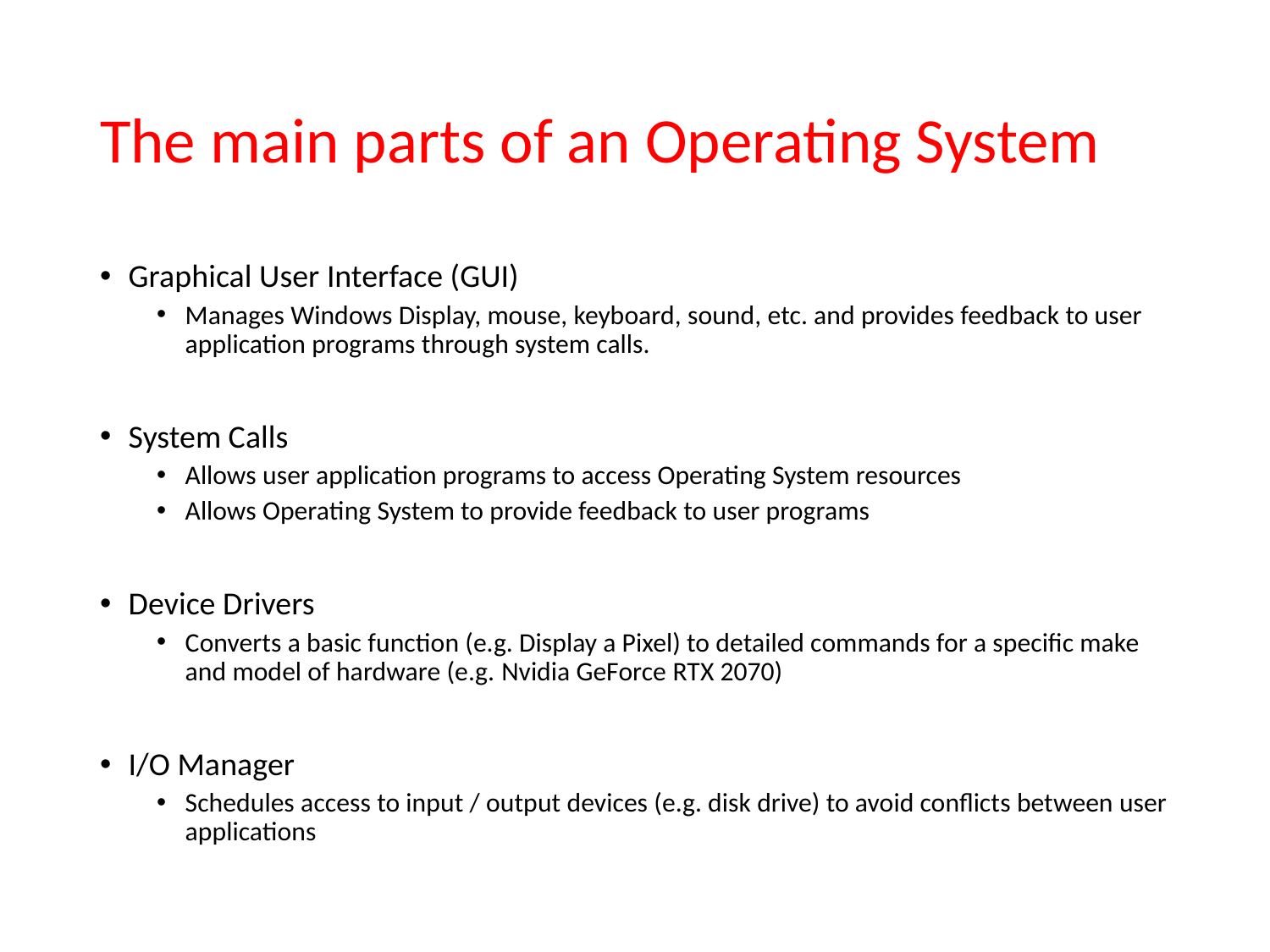

# The main parts of an Operating System
Graphical User Interface (GUI)
Manages Windows Display, mouse, keyboard, sound, etc. and provides feedback to user application programs through system calls.

System Calls
Allows user application programs to access Operating System resources
Allows Operating System to provide feedback to user programs

Device Drivers
Converts a basic function (e.g. Display a Pixel) to detailed commands for a specific make and model of hardware (e.g. Nvidia GeForce RTX 2070)

I/O Manager
Schedules access to input / output devices (e.g. disk drive) to avoid conflicts between user applications